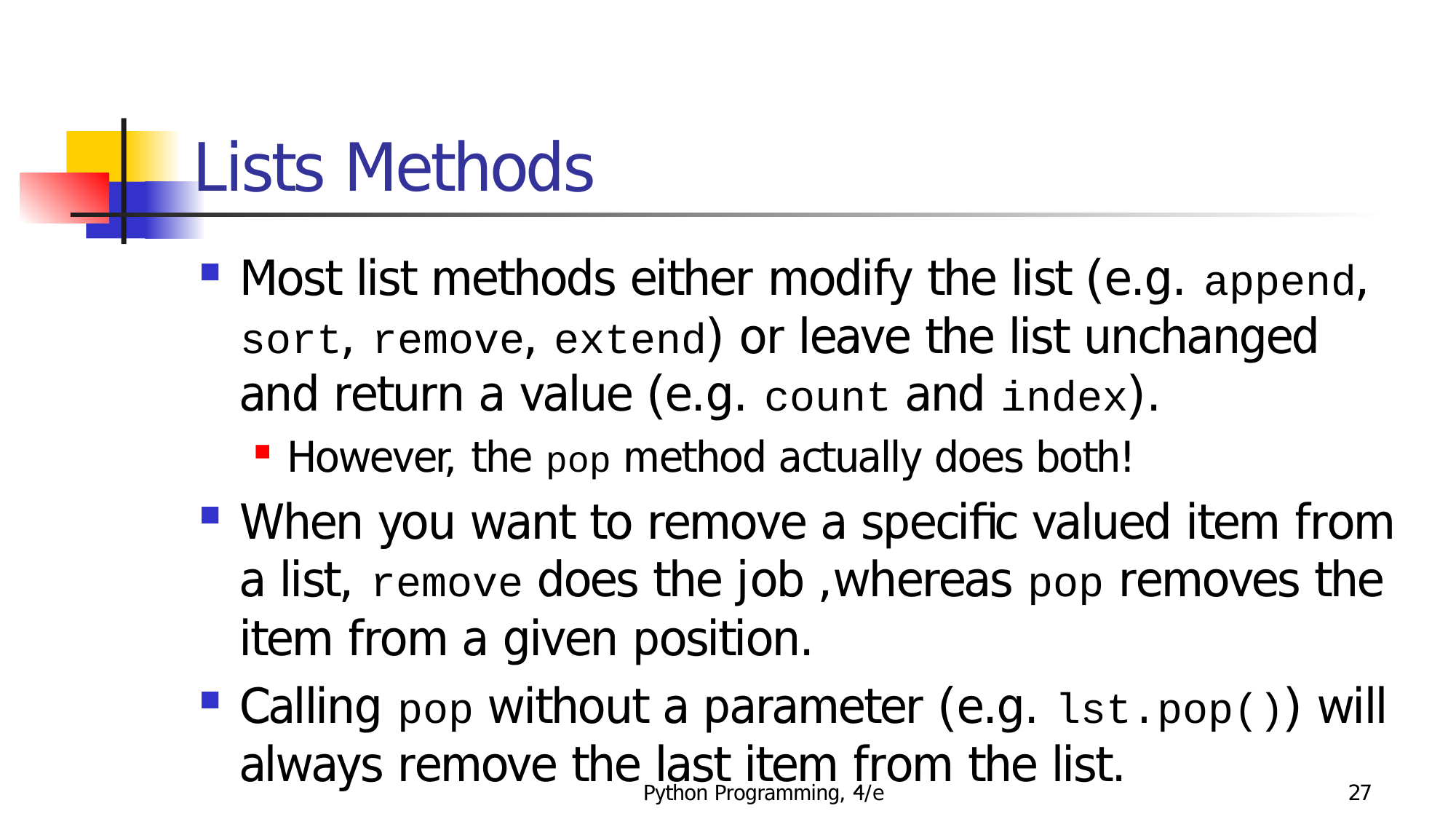

# Lists Methods
Most list methods either modify the list (e.g. append, sort, remove, extend) or leave the list unchanged and return a value (e.g. count and index).
However, the pop method actually does both!
When you want to remove a specific valued item from a list, remove does the job ,whereas pop removes the item from a given position.
Calling pop without a parameter (e.g. lst.pop()) will always remove the last item from the list.
Python Programming, 4/e
27